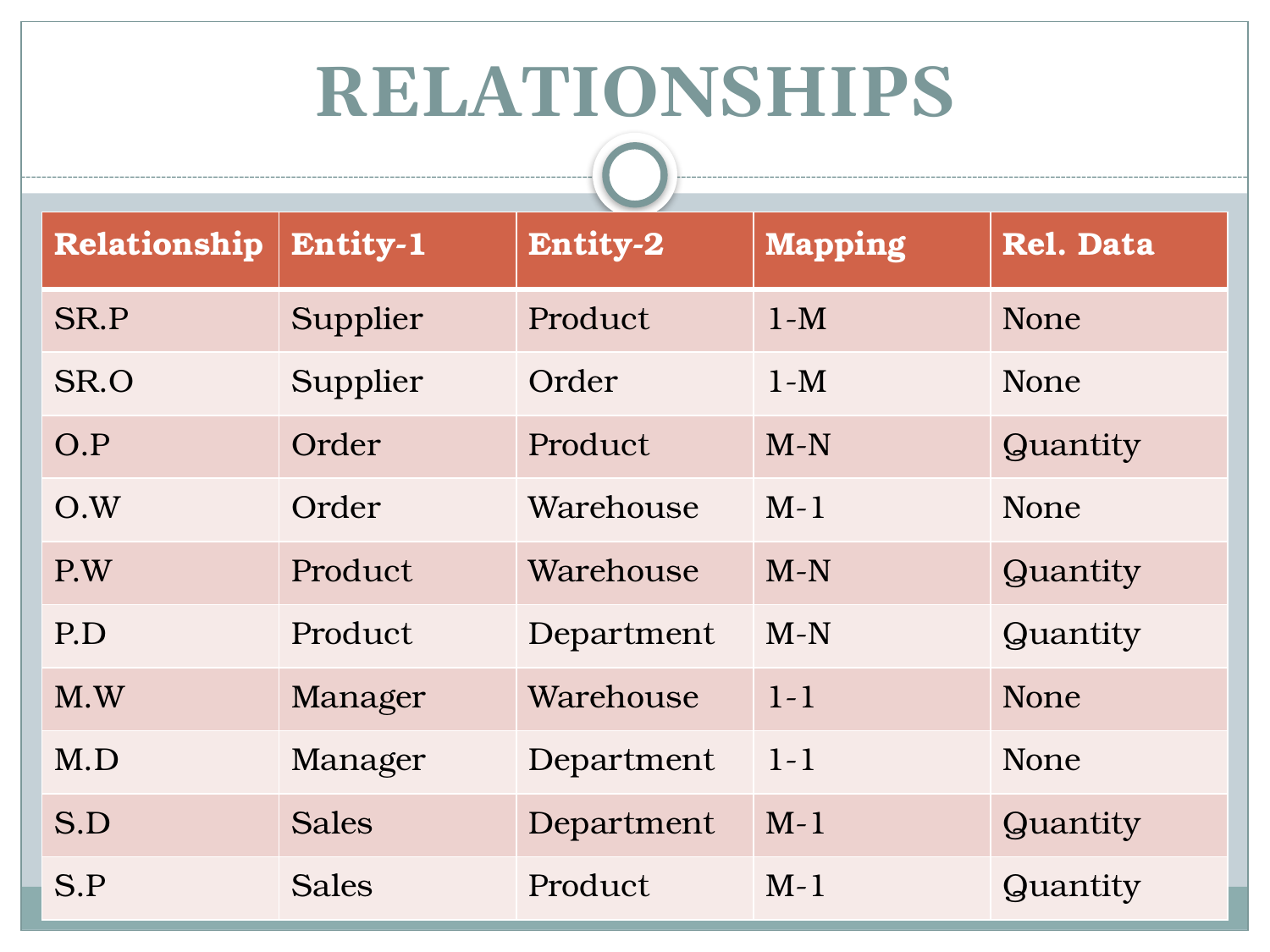

# RELATIONSHIPS
| Relationship | Entity-1 | Entity-2 | Mapping | Rel. Data |
| --- | --- | --- | --- | --- |
| SR.P | Supplier | Product | 1-M | None |
| SR.O | Supplier | Order | 1-M | None |
| O.P | Order | Product | M-N | Quantity |
| O.W | Order | Warehouse | M-1 | None |
| P.W | Product | Warehouse | M-N | Quantity |
| P.D | Product | Department | M-N | Quantity |
| M.W | Manager | Warehouse | 1-1 | None |
| M.D | Manager | Department | 1-1 | None |
| S.D | Sales | Department | M-1 | Quantity |
| S.P | Sales | Product | M-1 | Quantity |